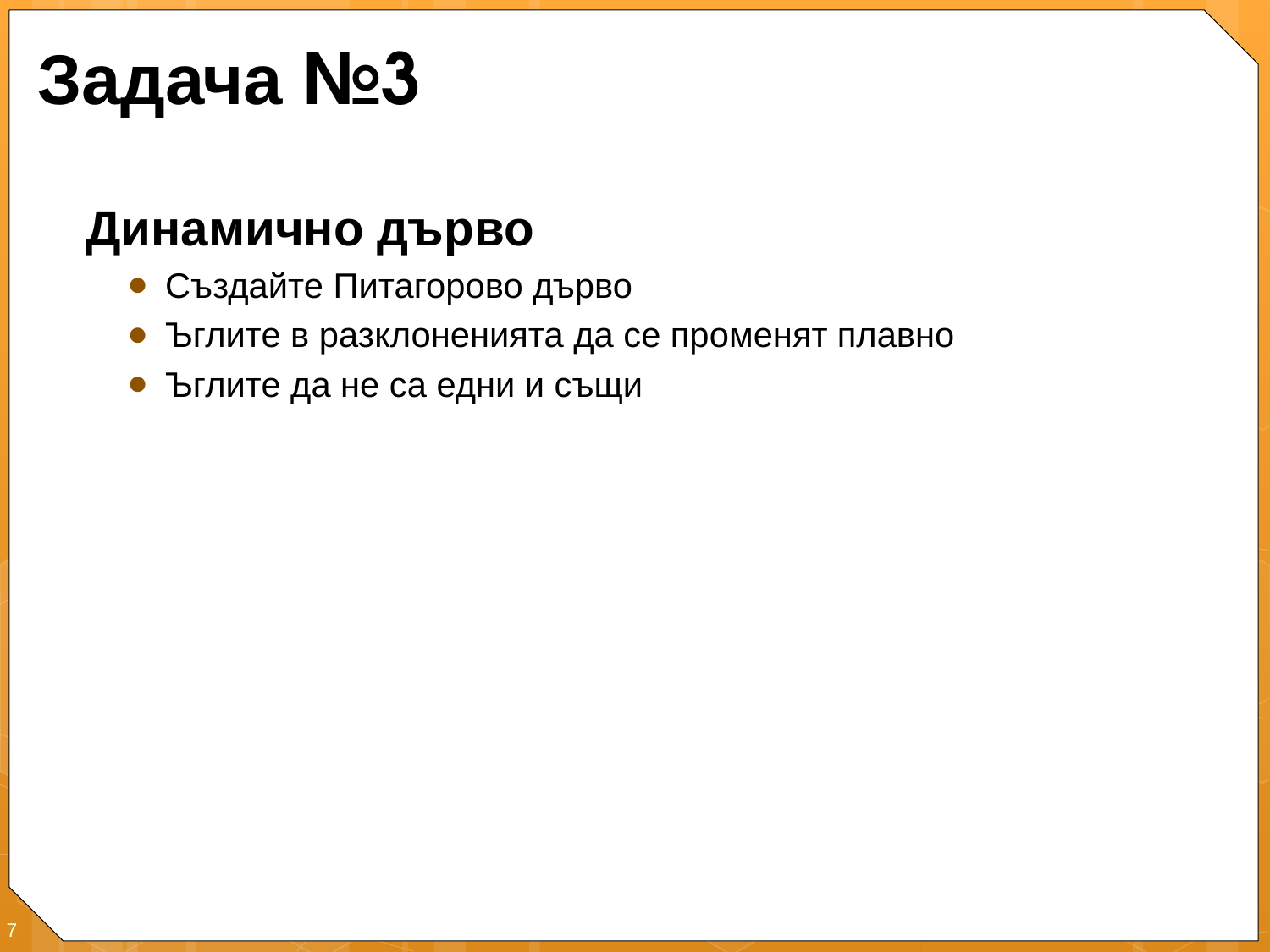

# Задача №3
Динамично дърво
Създайте Питагорово дърво
Ъглите в разклоненията да се променят плавно
Ъглите да не са едни и същи